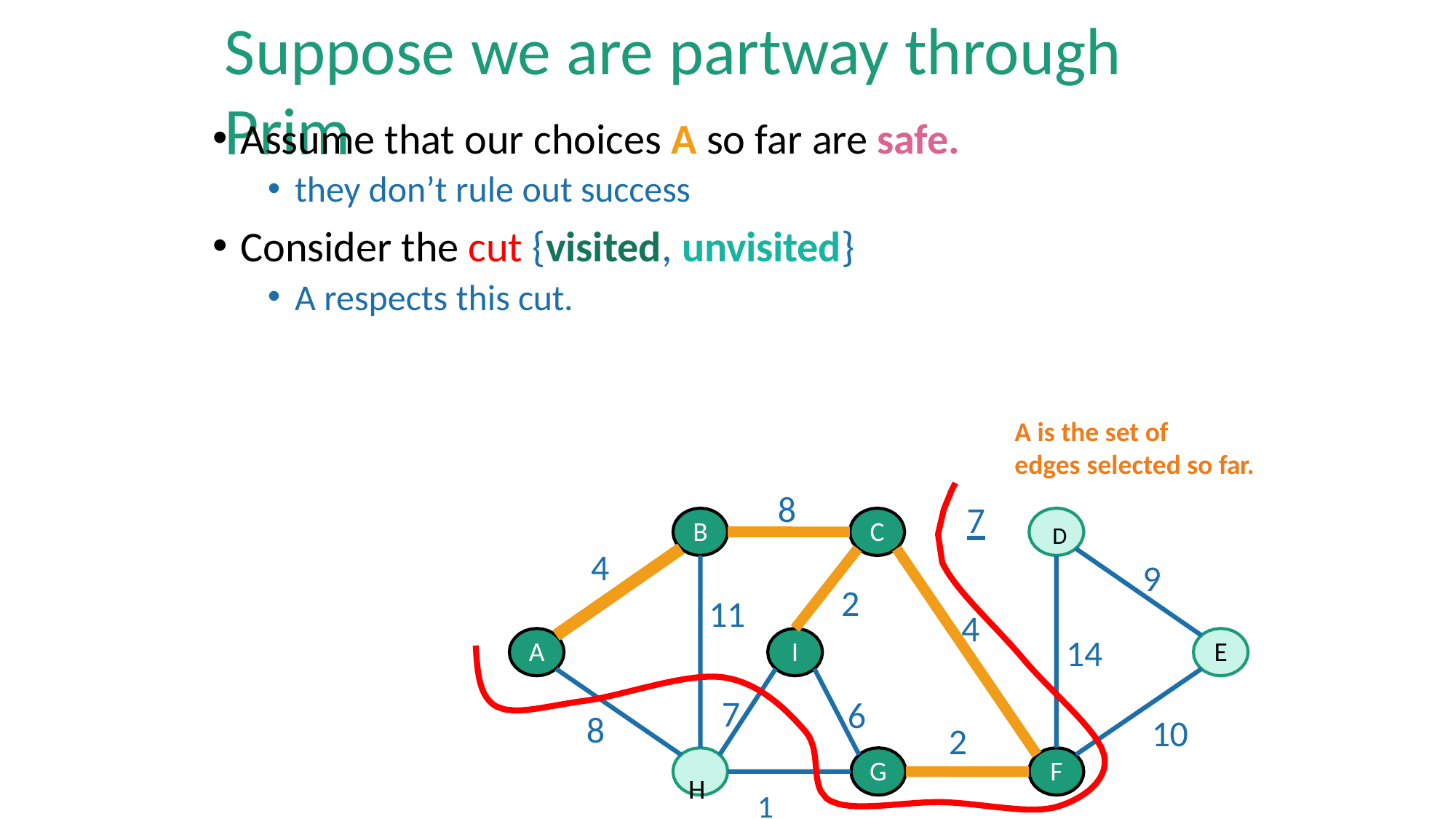

# Suppose we are partway through Prim
Assume that our choices A so far are safe.
they don’t rule out success
Consider the cut {visited, unvisited}
A respects this cut.
A is the set of
edges selected so far.

8
	7		D

B
C

4
9

2
11
4

14
A
I
E
6
G
7
H	1
8
10
2

F